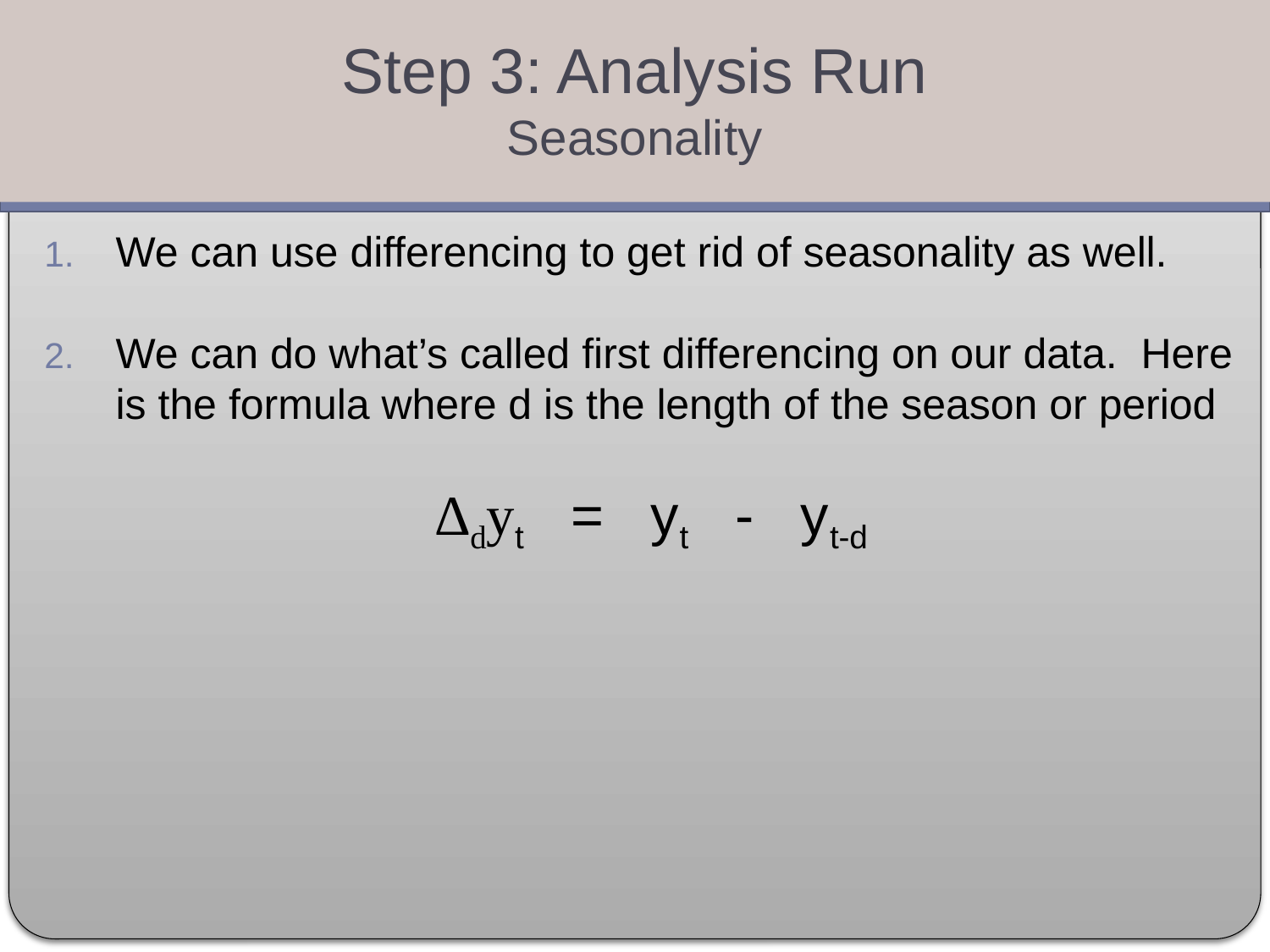

Step 3: Analysis Run
Seasonality
#

We can use differencing to get rid of seasonality as well.

We can do what’s called first differencing on our data.  Here is the formula where d is the length of the season or period

                         ∆dyt   =   yt   -   yt-d